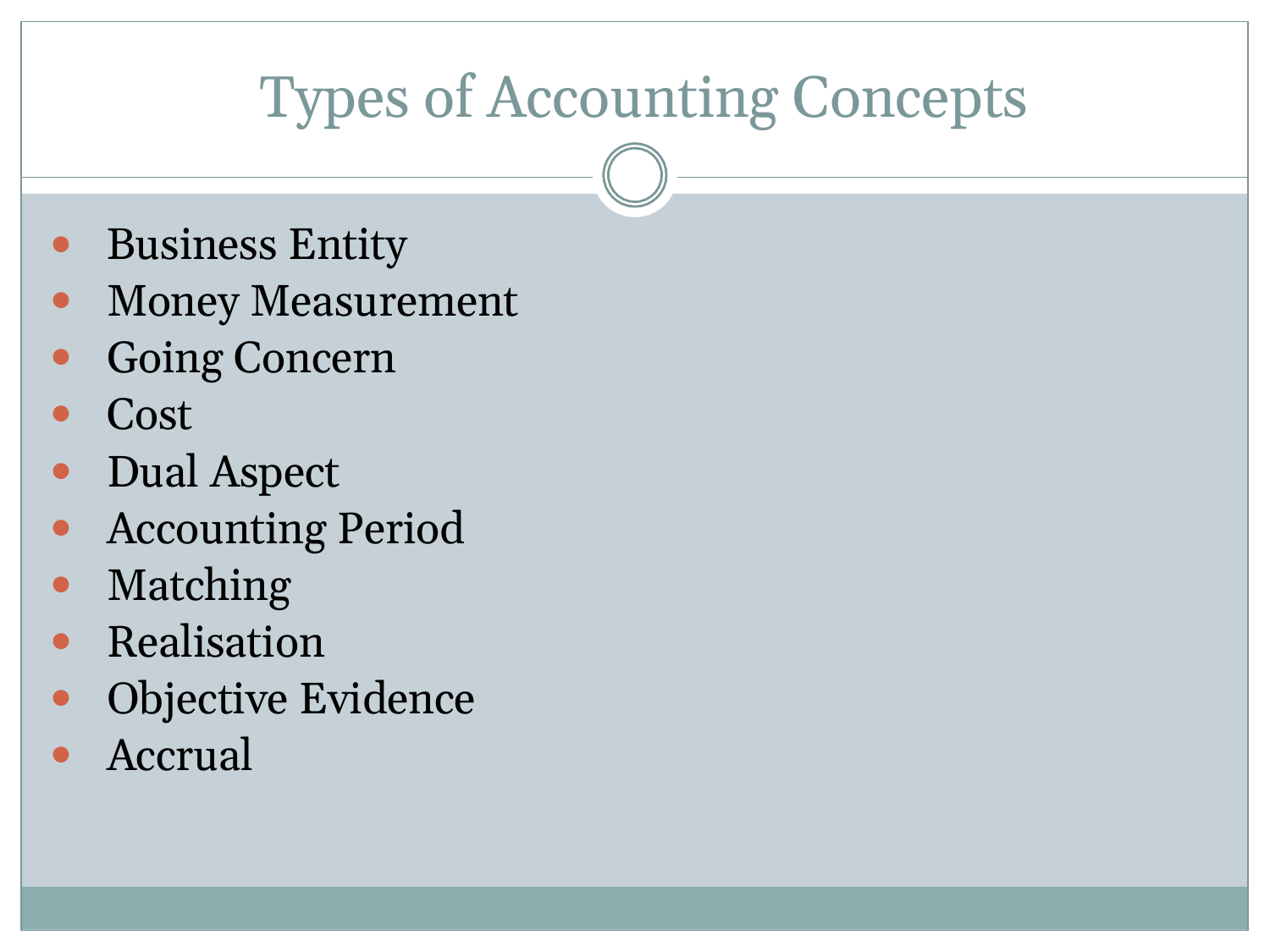

# Types of Accounting Concepts
Business Entity
Money Measurement
Going Concern
Cost
Dual Aspect
Accounting Period
Matching
Realisation
Objective Evidence
Accrual